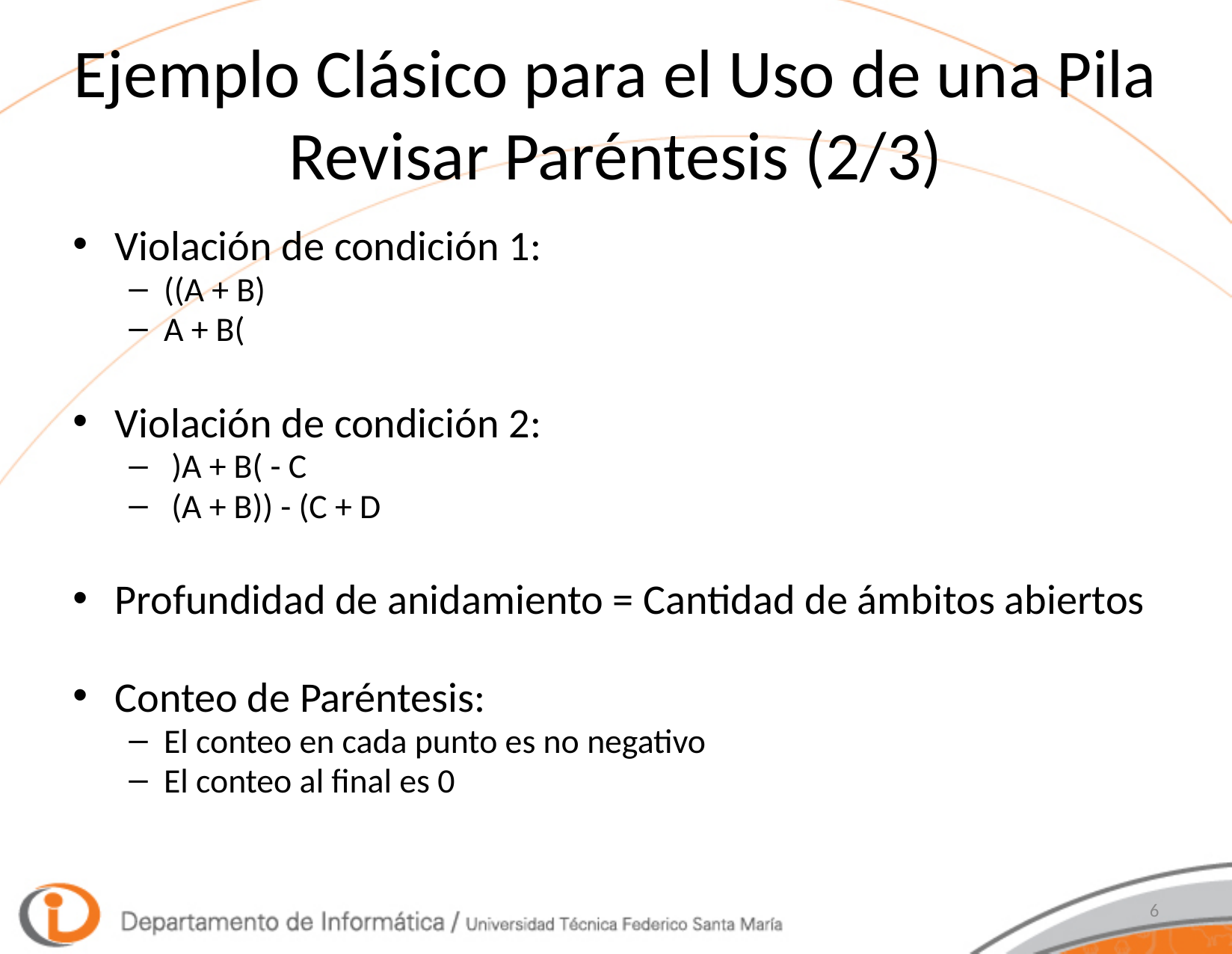

# Ejemplo Clásico para el Uso de una Pila Revisar Paréntesis (2/3)
Violación de condición 1:
((A + B)
A + B(

Violación de condición 2:
 )A + B( - C
 (A + B)) - (C + D

Profundidad de anidamiento = Cantidad de ámbitos abiertos

Conteo de Paréntesis:
El conteo en cada punto es no negativo
El conteo al final es 0
6